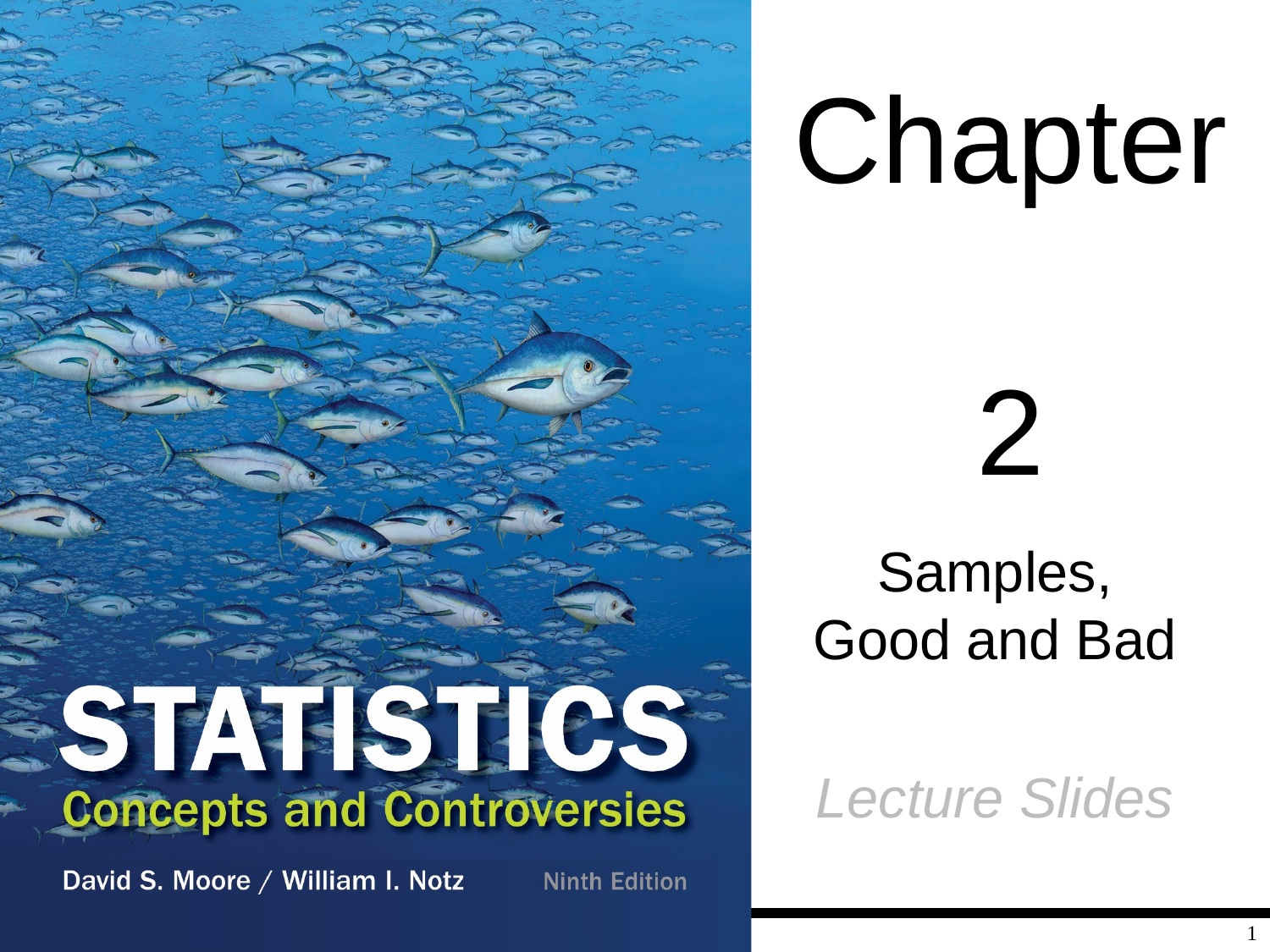

# Chapter 2
Samples, Good and Bad

Lecture Slides